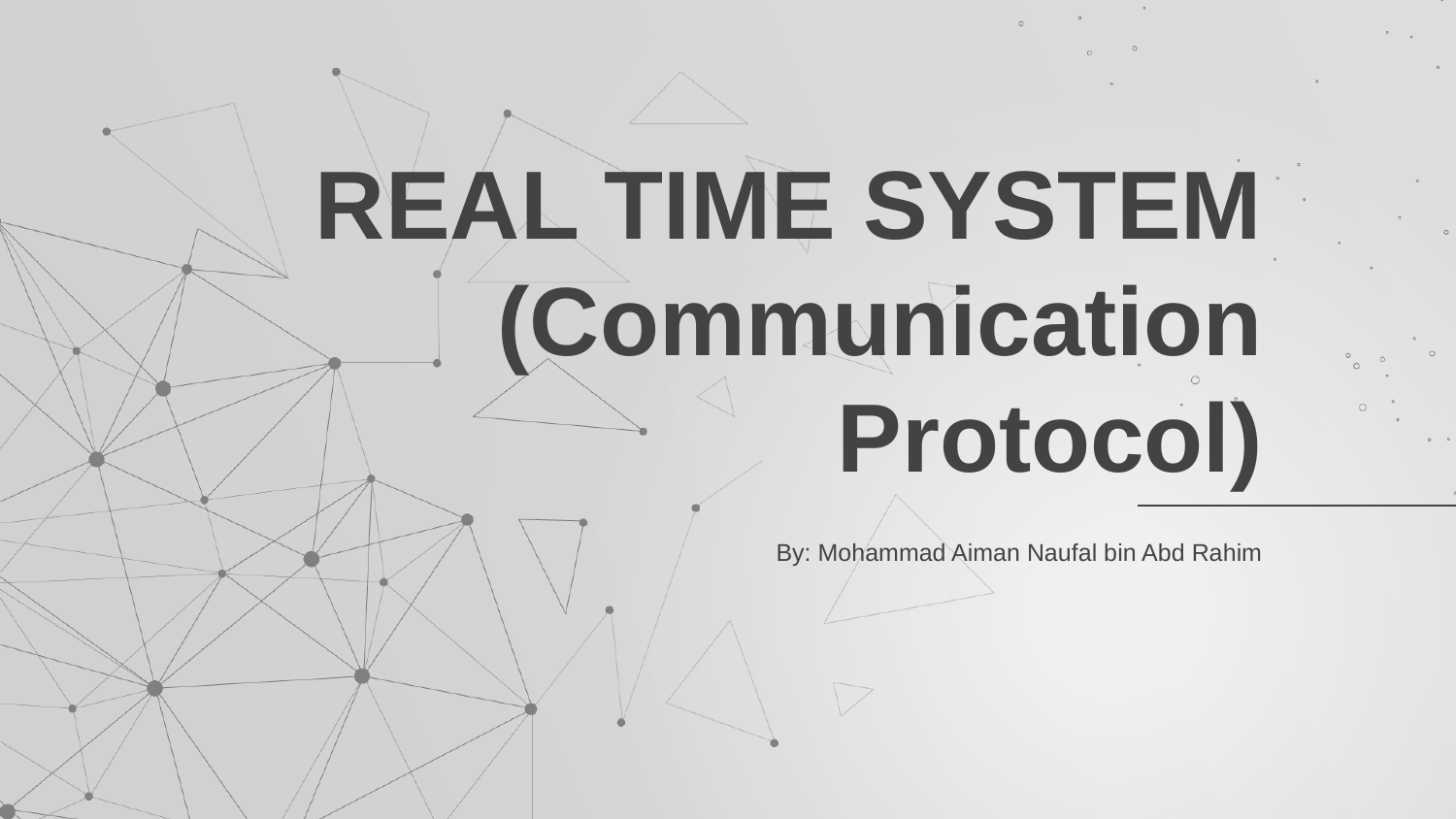

# REAL TIME SYSTEM
(Communication Protocol)
By: Mohammad Aiman Naufal bin Abd Rahim